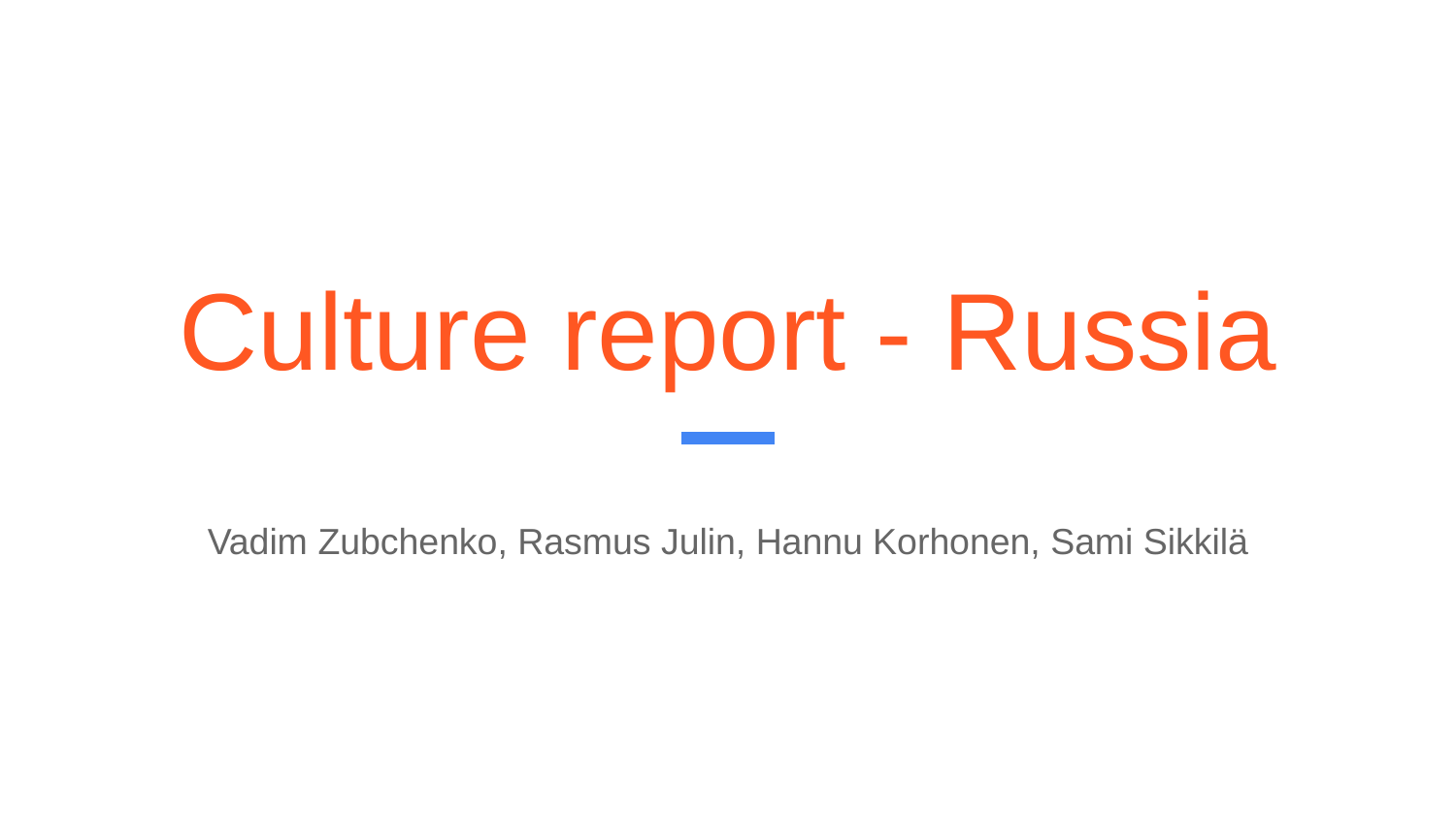

# Culture report - Russia
Vadim Zubchenko, Rasmus Julin, Hannu Korhonen, Sami Sikkilä